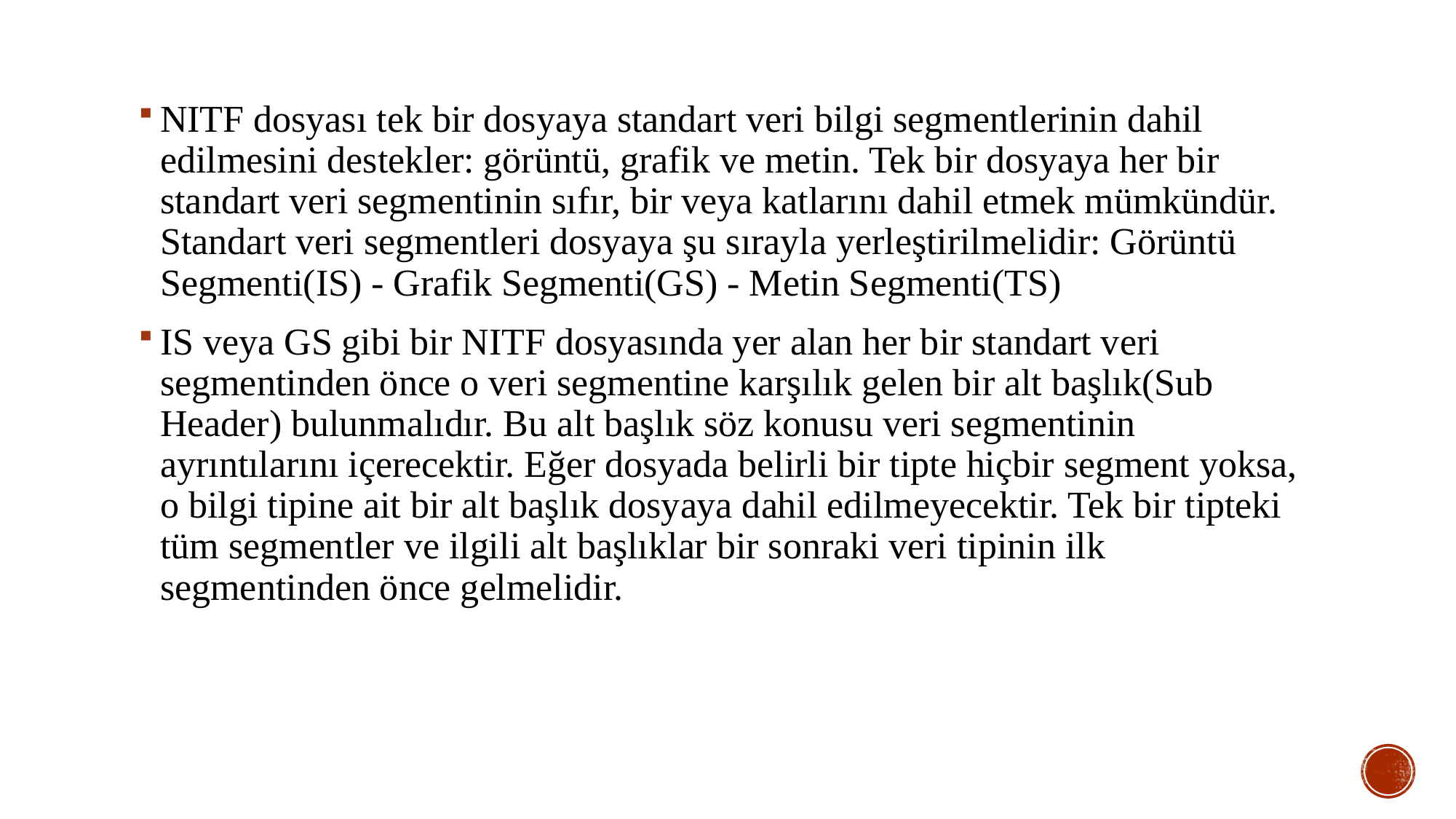

NITF dosyası tek bir dosyaya standart veri bilgi segmentlerinin dahil edilmesini destekler: görüntü, grafik ve metin. Tek bir dosyaya her bir standart veri segmentinin sıfır, bir veya katlarını dahil etmek mümkündür. Standart veri segmentleri dosyaya şu sırayla yerleştirilmelidir: Görüntü Segmenti(IS) - Grafik Segmenti(GS) - Metin Segmenti(TS)
IS veya GS gibi bir NITF dosyasında yer alan her bir standart veri segmentinden önce o veri segmentine karşılık gelen bir alt başlık(Sub Header) bulunmalıdır. Bu alt başlık söz konusu veri segmentinin ayrıntılarını içerecektir. Eğer dosyada belirli bir tipte hiçbir segment yoksa, o bilgi tipine ait bir alt başlık dosyaya dahil edilmeyecektir. Tek bir tipteki tüm segmentler ve ilgili alt başlıklar bir sonraki veri tipinin ilk segmentinden önce gelmelidir.